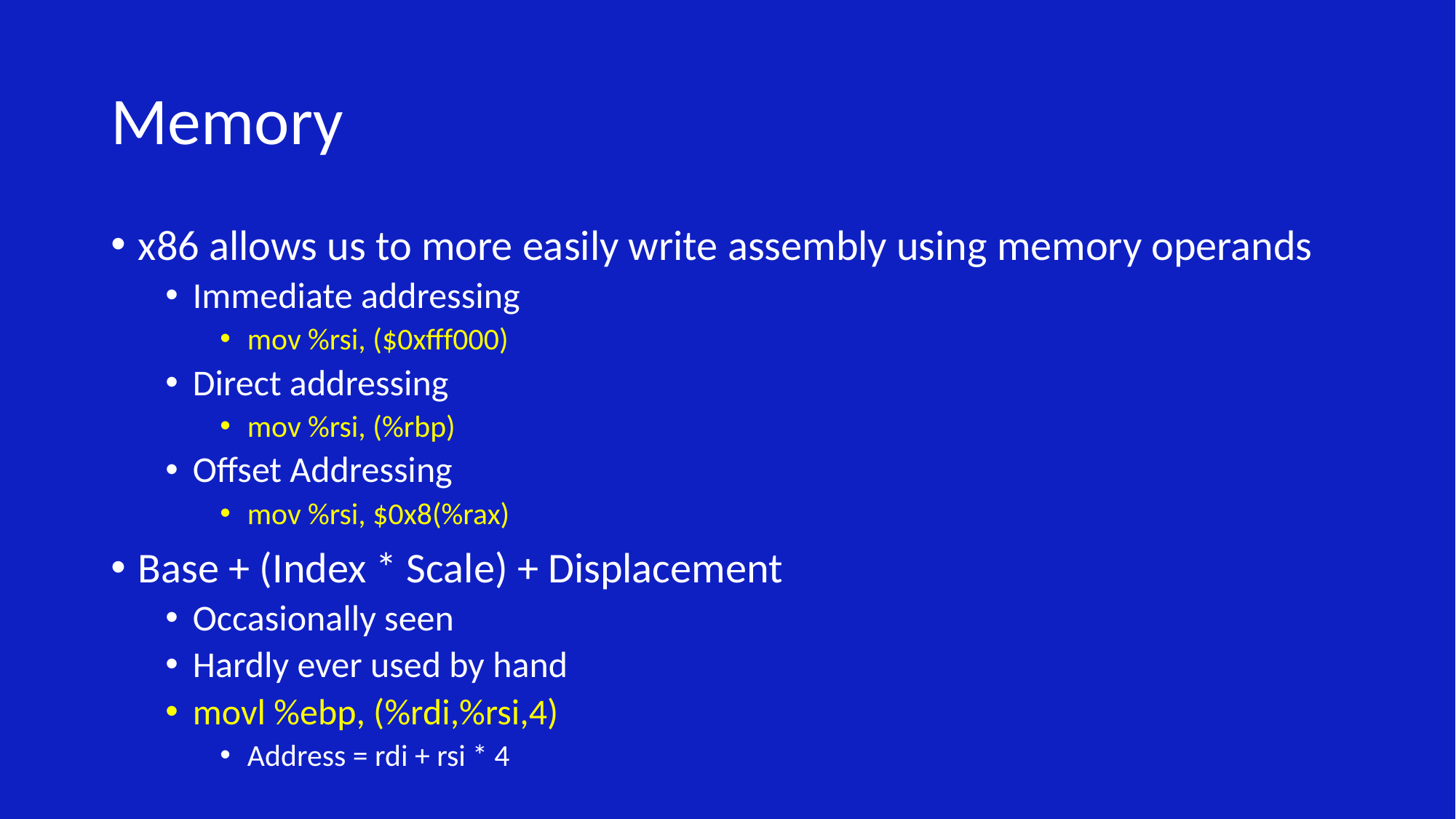

# Memory
x86 allows us to more easily write assembly using memory operands
Immediate addressing
mov %rsi, ($0xfff000)
Direct addressing
mov %rsi, (%rbp)
Offset Addressing
mov %rsi, $0x8(%rax)
Base + (Index * Scale) + Displacement
Occasionally seen
Hardly ever used by hand
movl %ebp, (%rdi,%rsi,4)
Address = rdi + rsi * 4